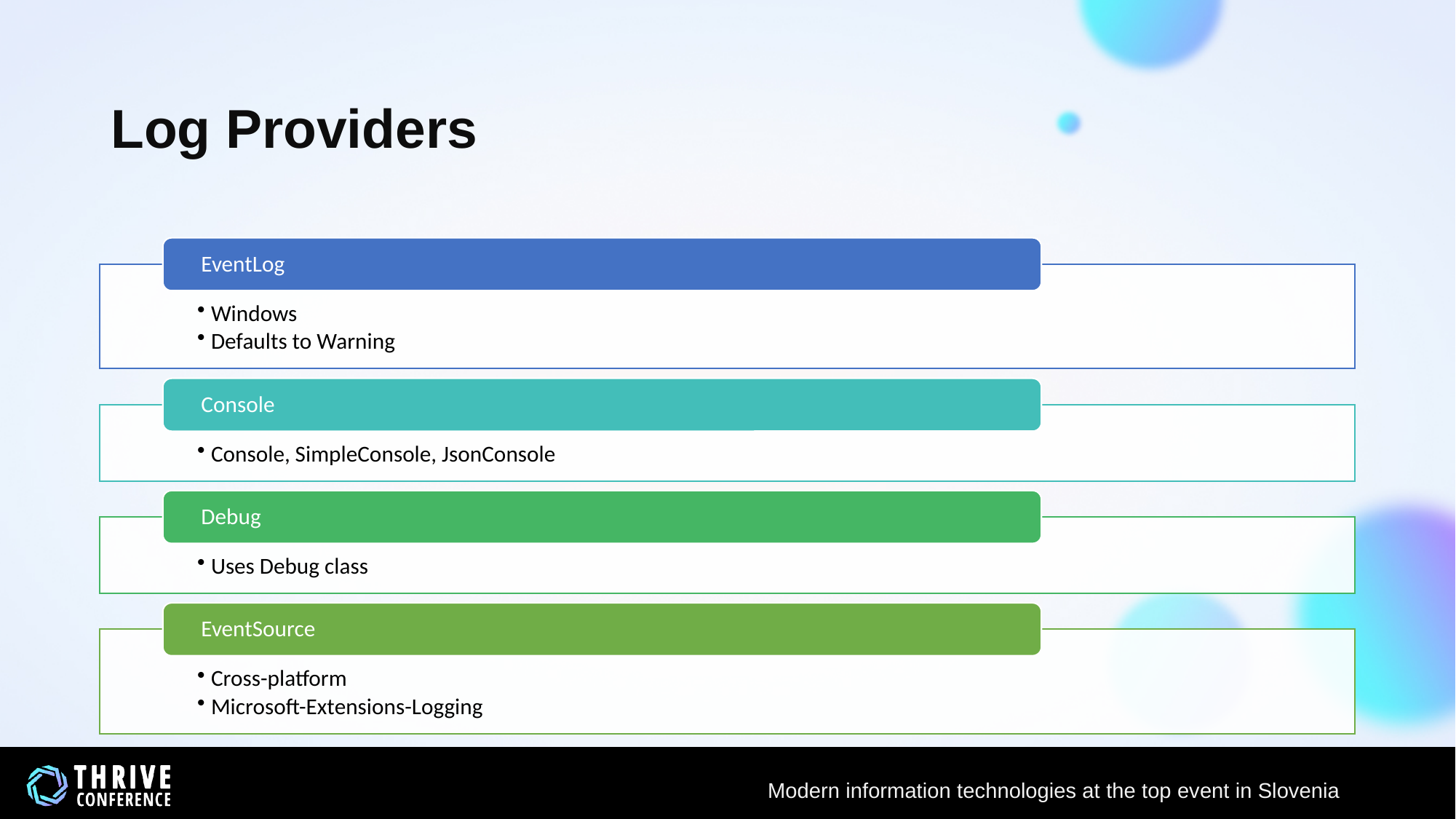

# Log Providers
Windows
Defaults to Warning
EventLog
Console, SimpleConsole, JsonConsole
Console
Uses Debug class
Debug
Cross-platform
Microsoft-Extensions-Logging
EventSource